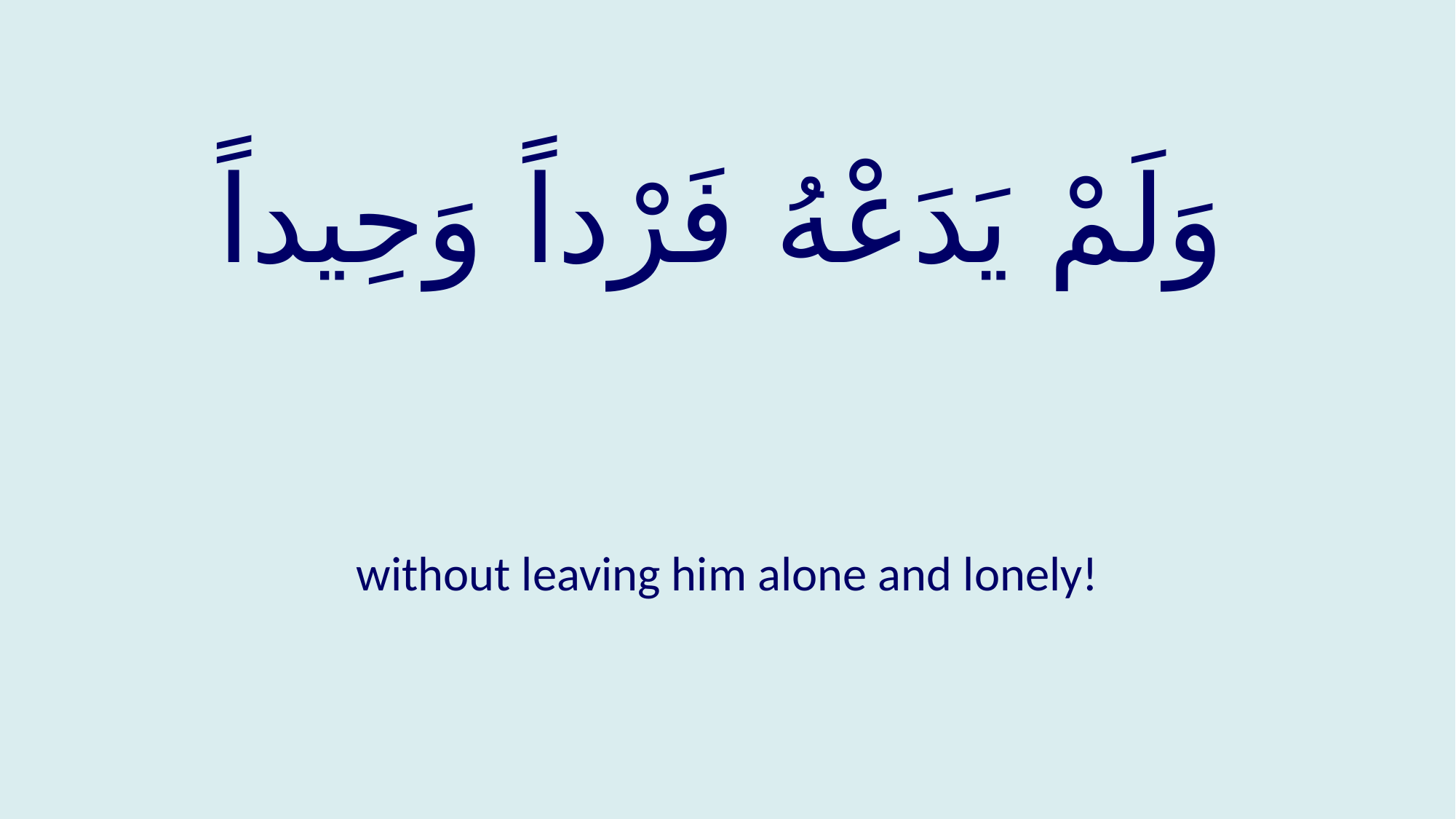

# وَلَمْ يَدَعْهُ فَرْداً وَحِيداً
without leaving him alone and lonely!